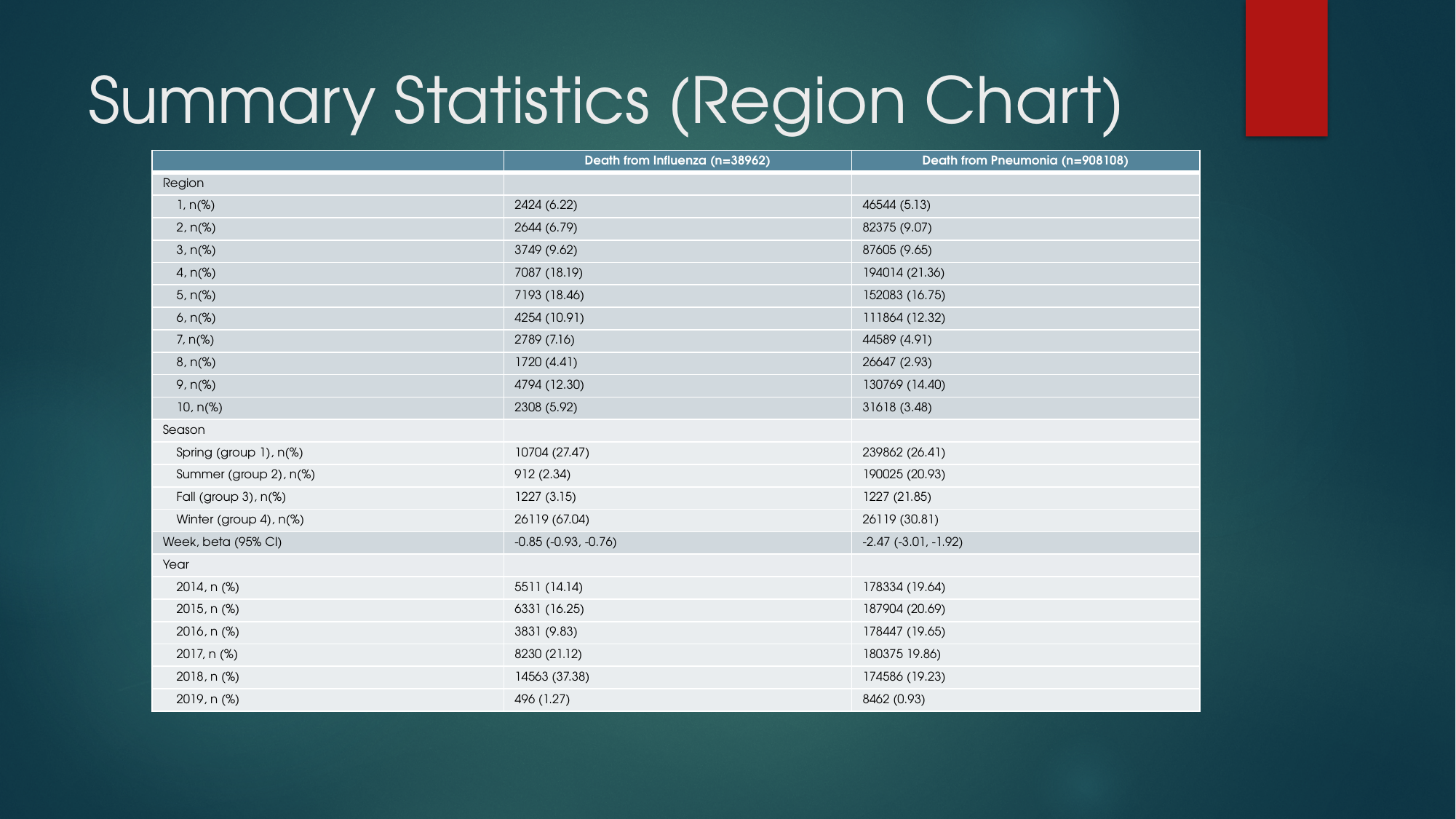

# Summary Statistics (Region Chart)
|  | Death from Influenza (n=38962) | Death from Pneumonia (n=908108) |
| --- | --- | --- |
| Region |  |  |
| 1, n(%) | 2424 (6.22) | 46544 (5.13) |
| 2, n(%) | 2644 (6.79) | 82375 (9.07) |
| 3, n(%) | 3749 (9.62) | 87605 (9.65) |
| 4, n(%) | 7087 (18.19) | 194014 (21.36) |
| 5, n(%) | 7193 (18.46) | 152083 (16.75) |
| 6, n(%) | 4254 (10.91) | 111864 (12.32) |
| 7, n(%) | 2789 (7.16) | 44589 (4.91) |
| 8, n(%) | 1720 (4.41) | 26647 (2.93) |
| 9, n(%) | 4794 (12.30) | 130769 (14.40) |
| 10, n(%) | 2308 (5.92) | 31618 (3.48) |
| Season |  |  |
| Spring (group 1), n(%) | 10704 (27.47) | 239862 (26.41) |
| Summer (group 2), n(%) | 912 (2.34) | 190025 (20.93) |
| Fall (group 3), n(%) | 1227 (3.15) | 1227 (21.85) |
| Winter (group 4), n(%) | 26119 (67.04) | 26119 (30.81) |
| Week, beta (95% CI) | -0.85 (-0.93, -0.76) | -2.47 (-3.01, -1.92) |
| Year |  |  |
| 2014, n (%) | 5511 (14.14) | 178334 (19.64) |
| 2015, n (%) | 6331 (16.25) | 187904 (20.69) |
| 2016, n (%) | 3831 (9.83) | 178447 (19.65) |
| 2017, n (%) | 8230 (21.12) | 180375 19.86) |
| 2018, n (%) | 14563 (37.38) | 174586 (19.23) |
| 2019, n (%) | 496 (1.27) | 8462 (0.93) |